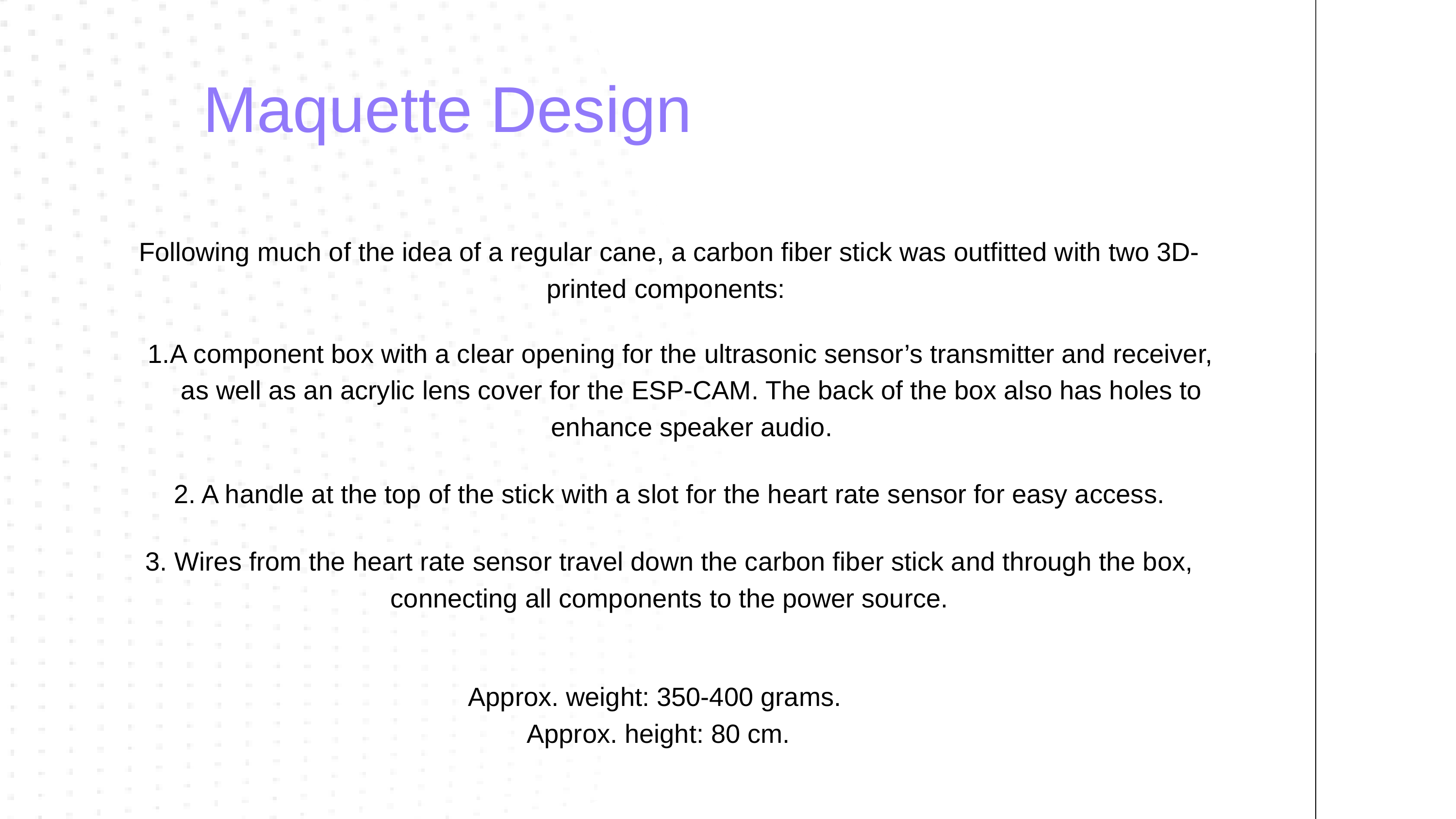

Maquette Design
Following much of the idea of a regular cane, a carbon fiber stick was outfitted with two 3D-printed components:
A component box with a clear opening for the ultrasonic sensor’s transmitter and receiver, as well as an acrylic lens cover for the ESP-CAM. The back of the box also has holes to enhance speaker audio.
2. A handle at the top of the stick with a slot for the heart rate sensor for easy access.
3. Wires from the heart rate sensor travel down the carbon fiber stick and through the box, connecting all components to the power source.
Approx. weight: 350-400 grams.
Approx. height: 80 cm.